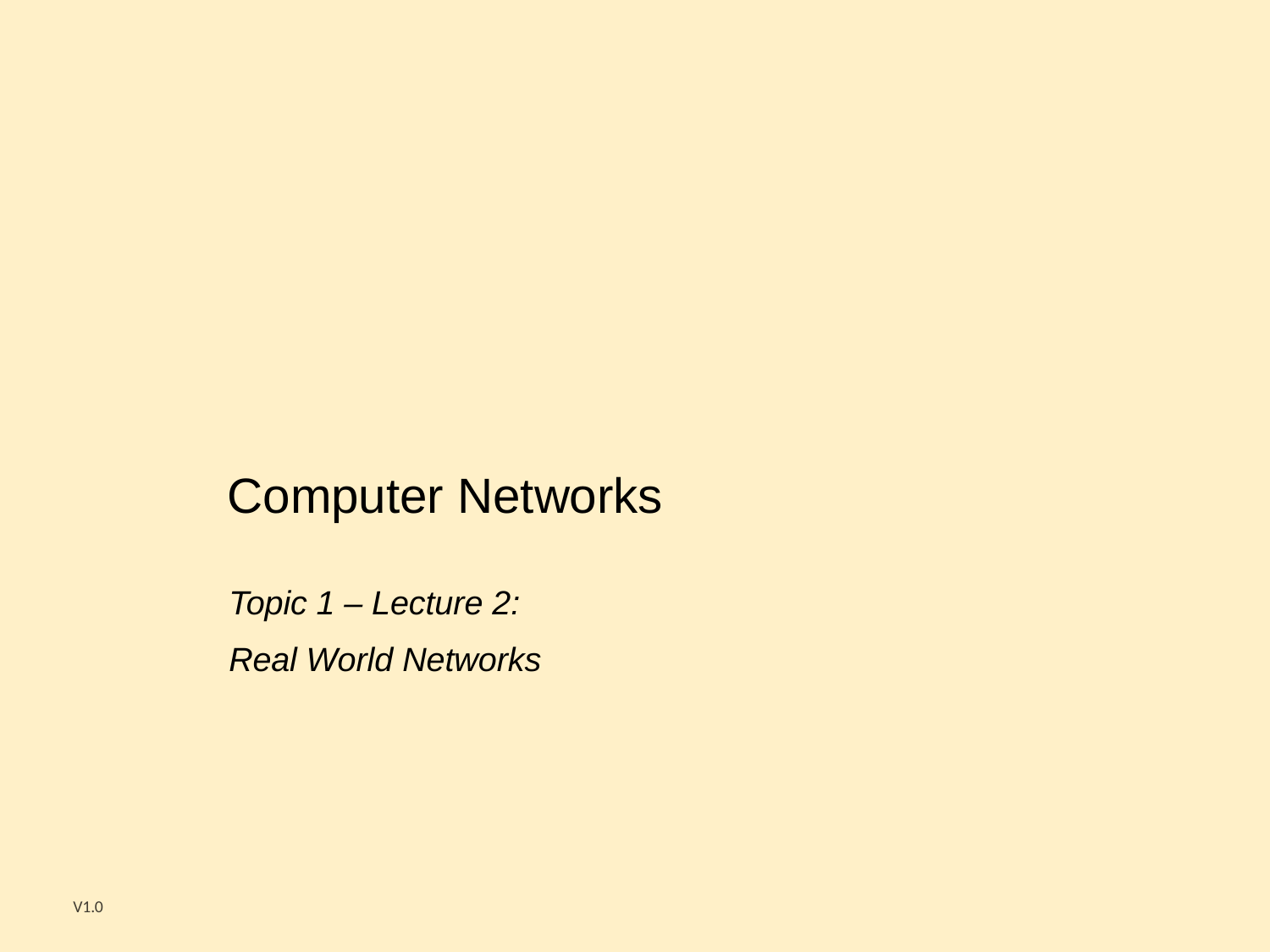

Computer Networks
Topic 1 – Lecture 2:  Real World Networks
V1.0